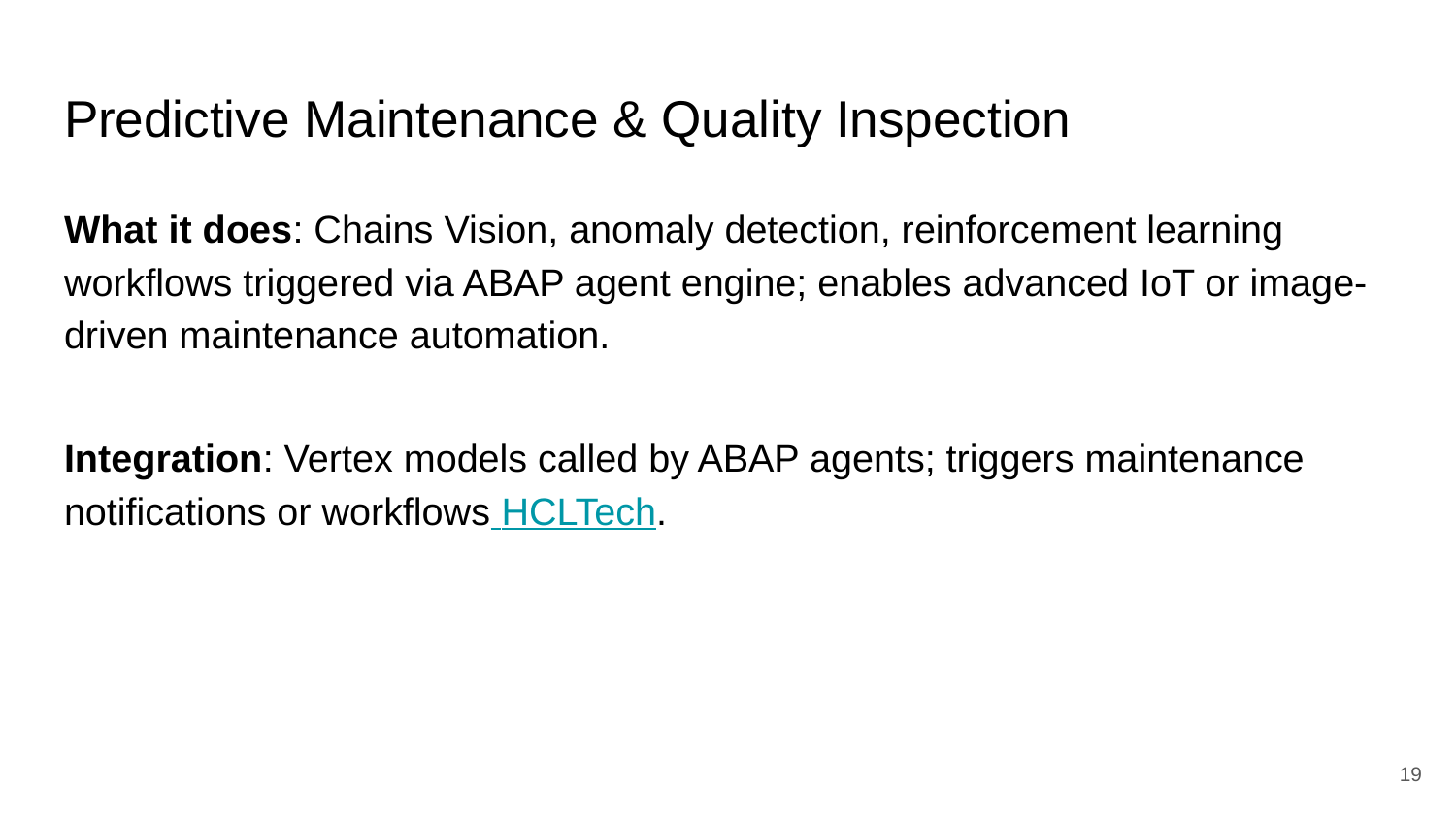

# Predictive Maintenance & Quality Inspection
What it does: Chains Vision, anomaly detection, reinforcement learning workflows triggered via ABAP agent engine; enables advanced IoT or image-driven maintenance automation.
Integration: Vertex models called by ABAP agents; triggers maintenance notifications or workflows HCLTech.
19